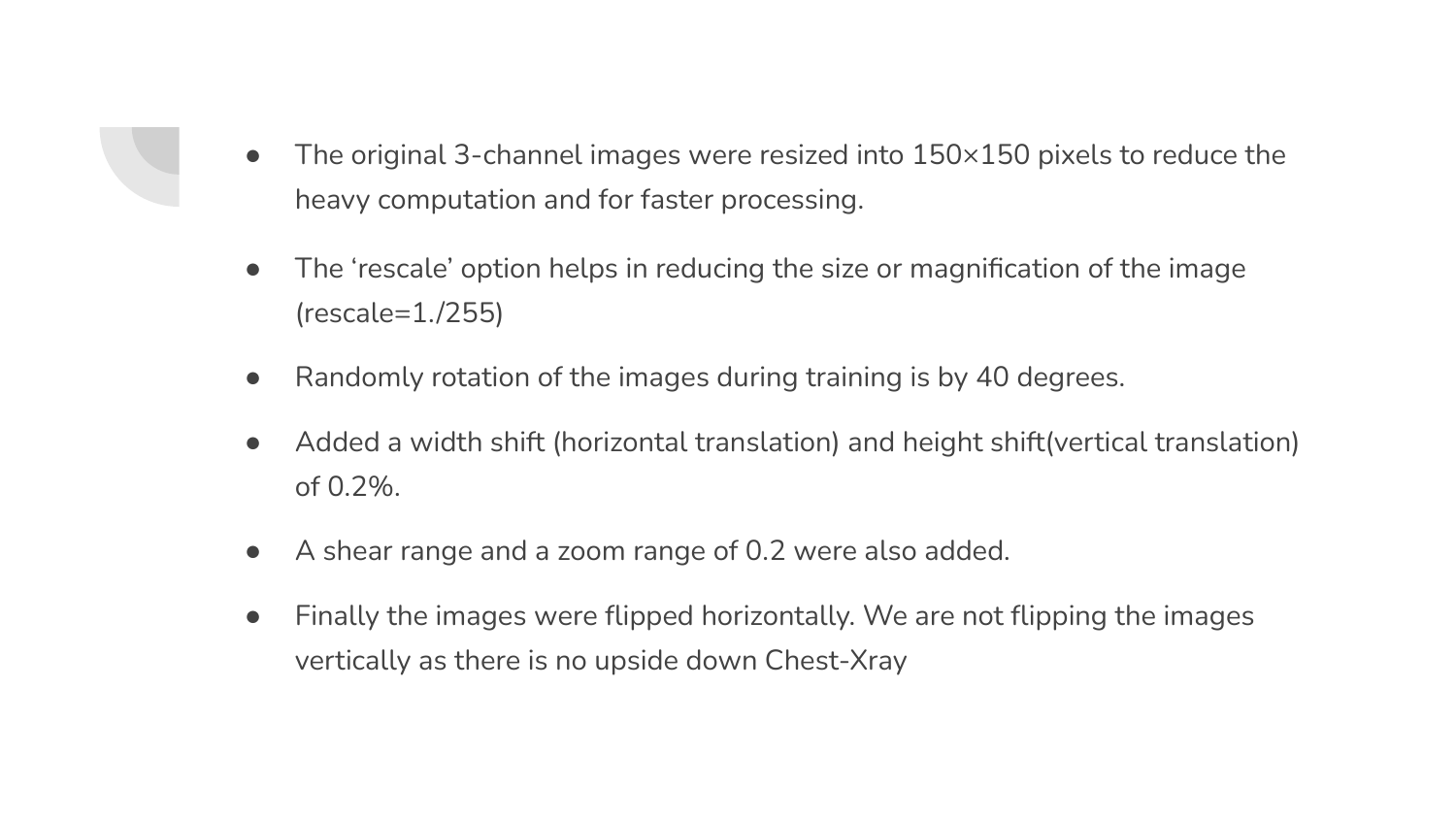

The original 3-channel images were resized into 150×150 pixels to reduce the heavy computation and for faster processing.
The ‘rescale’ option helps in reducing the size or magnification of the image (rescale=1./255)
Randomly rotation of the images during training is by 40 degrees.
Added a width shift (horizontal translation) and height shift(vertical translation) of 0.2%.
A shear range and a zoom range of 0.2 were also added.
Finally the images were flipped horizontally. We are not flipping the images vertically as there is no upside down Chest-Xray